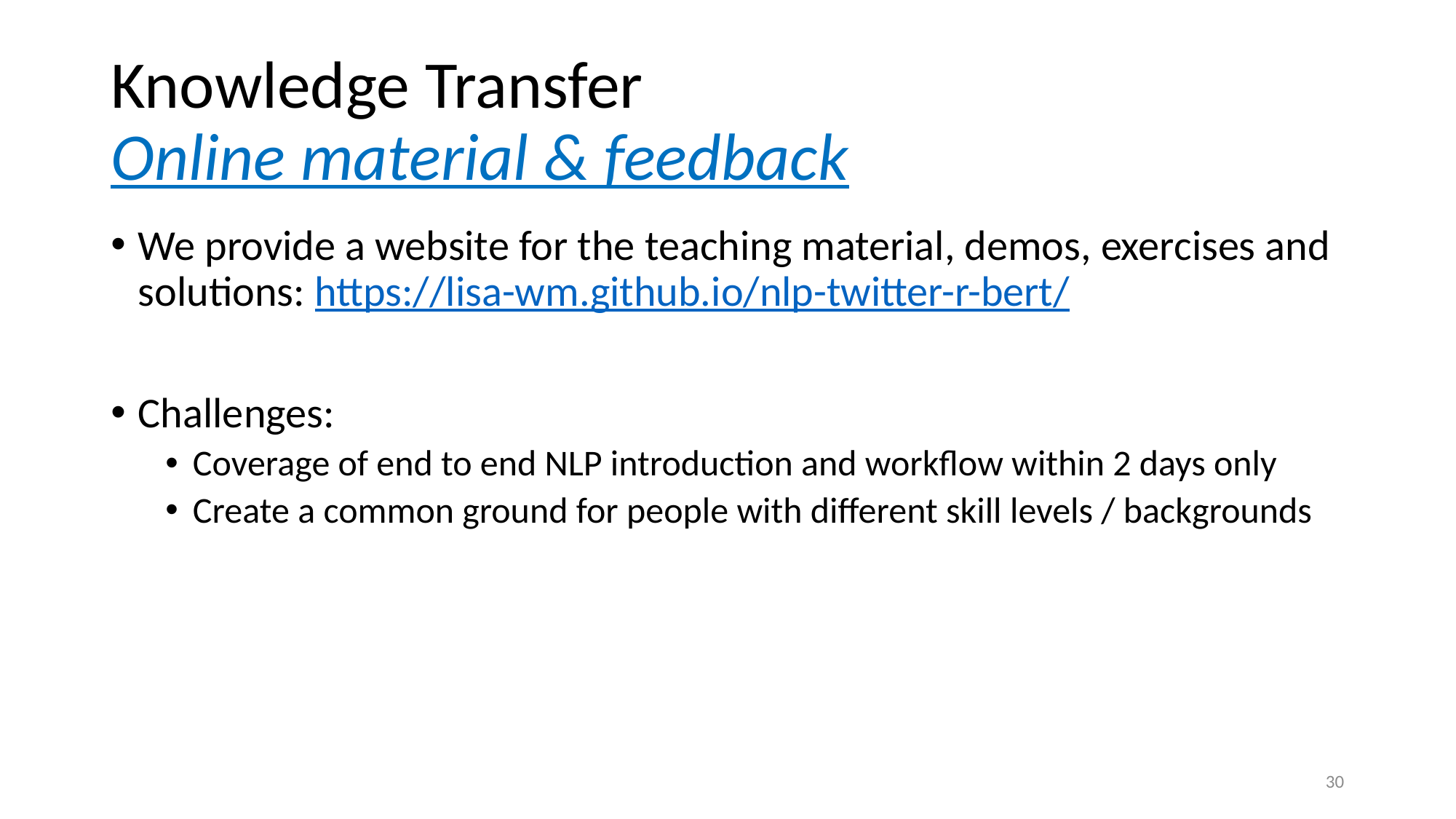

# Knowledge Transfer Online material & feedback
We provide a website for the teaching material, demos, exercises and solutions: https://lisa-wm.github.io/nlp-twitter-r-bert/

Challenges:
Coverage of end to end NLP introduction and workflow within 2 days only
Create a common ground for people with different skill levels / backgrounds

30